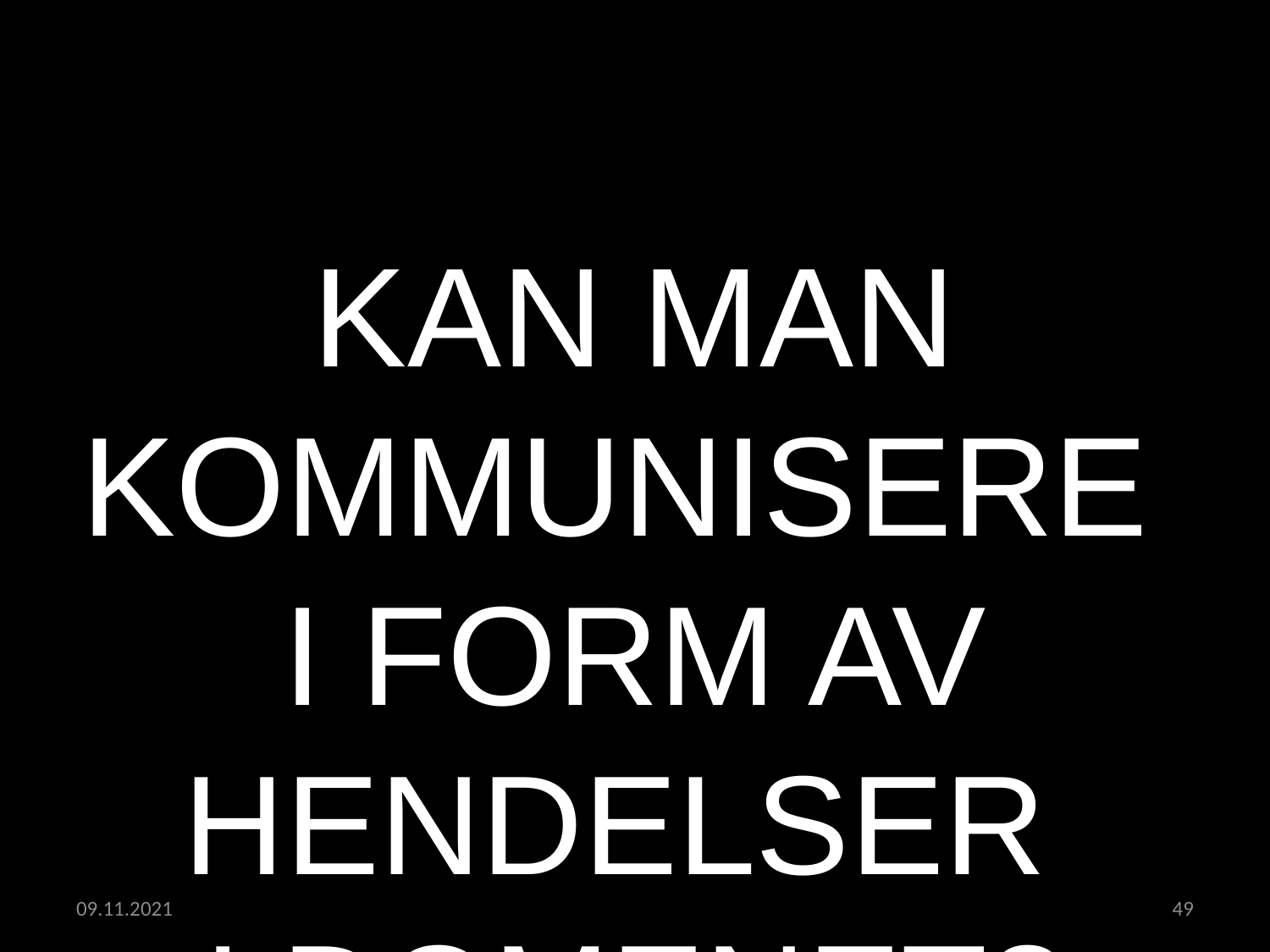

KAN MAN KOMMUNISERE
I FORM AV HENDELSER
I DOMENET?
09.11.2021
49